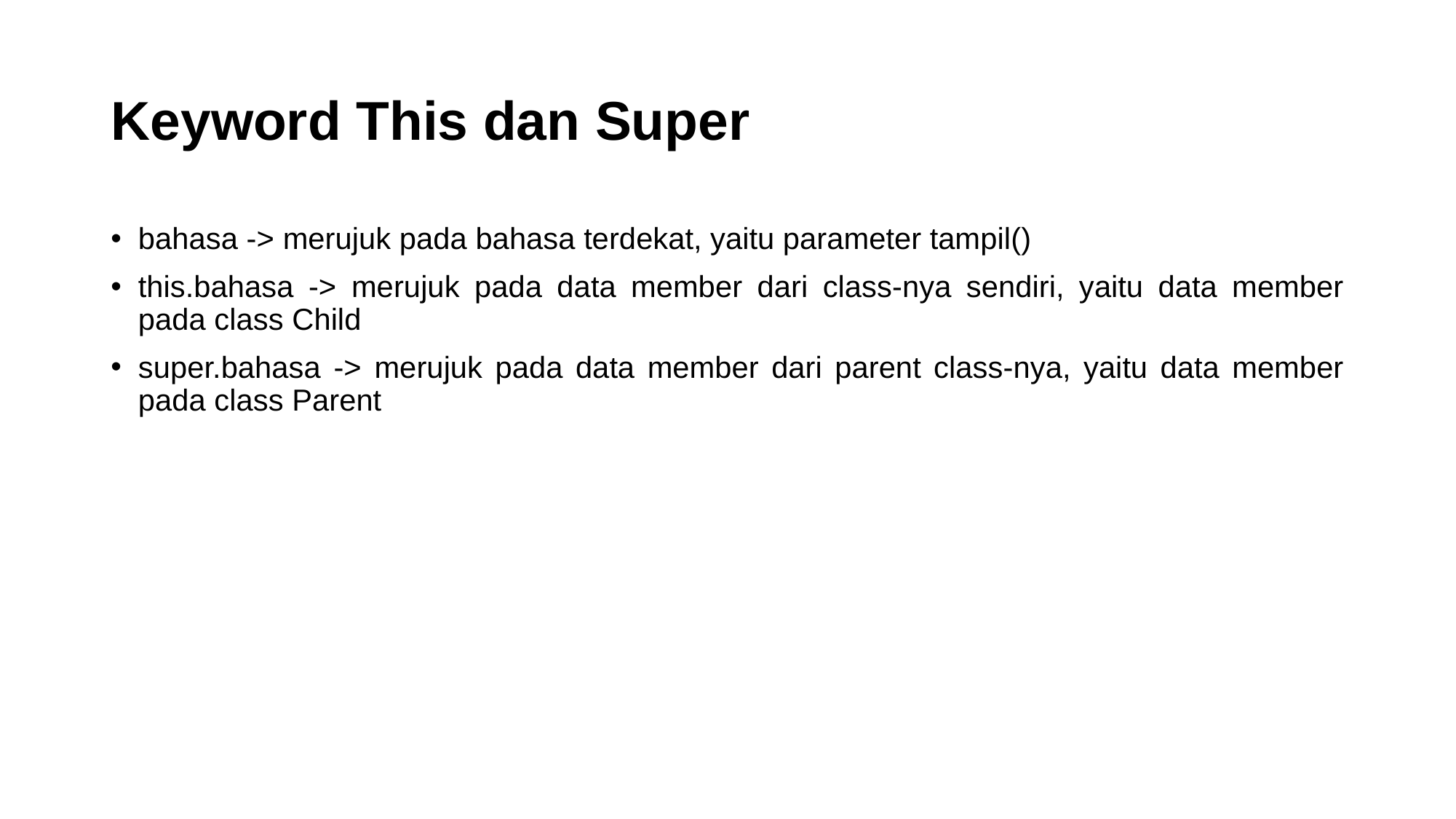

# Keyword This dan Super
bahasa -> merujuk pada bahasa terdekat, yaitu parameter tampil()
this.bahasa -> merujuk pada data member dari class-nya sendiri, yaitu data member pada class Child
super.bahasa -> merujuk pada data member dari parent class-nya, yaitu data member pada class Parent